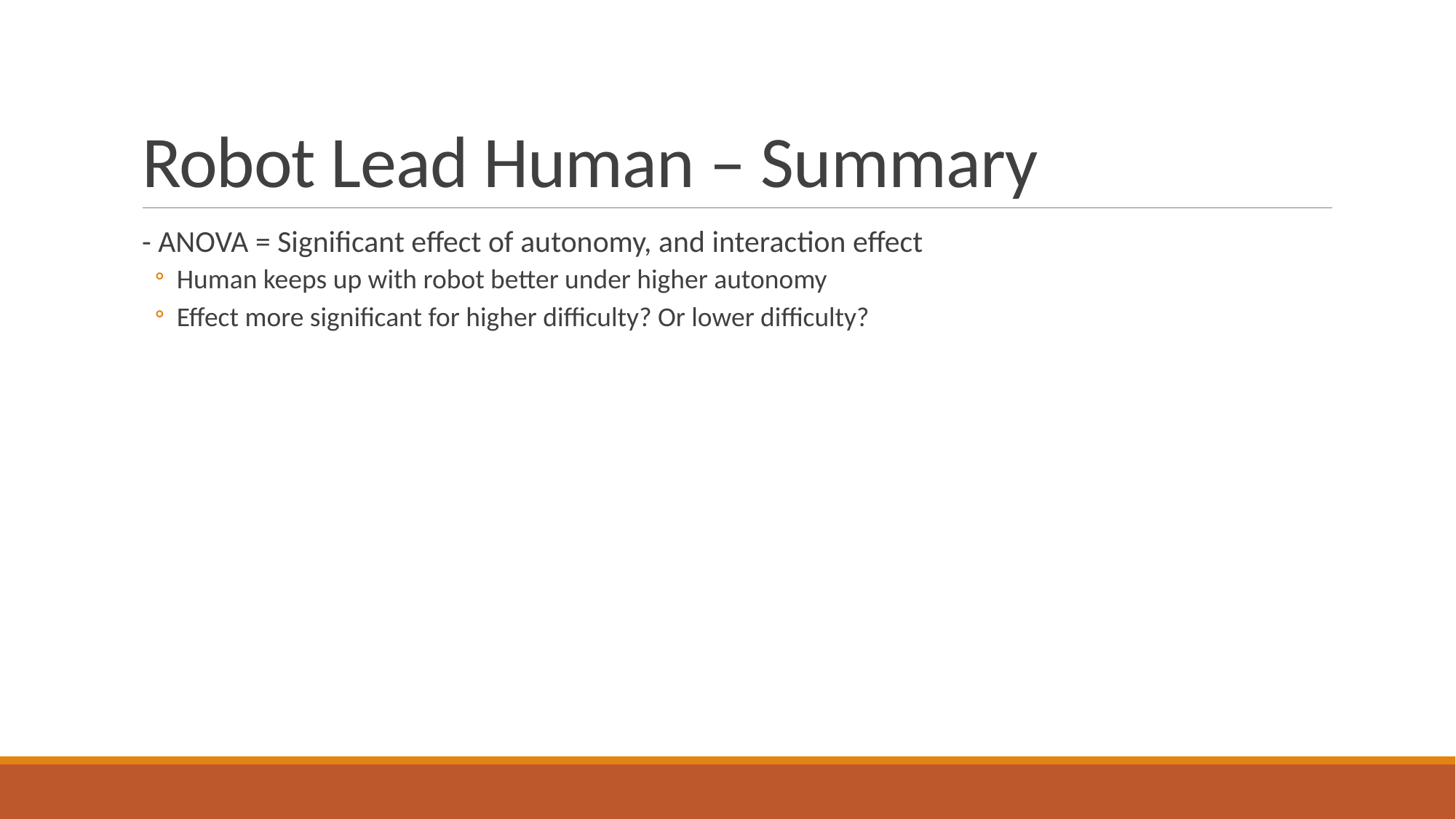

# Robot Lead Human – Summary
- ANOVA = Significant effect of autonomy, and interaction effect
Human keeps up with robot better under higher autonomy
Effect more significant for higher difficulty? Or lower difficulty?